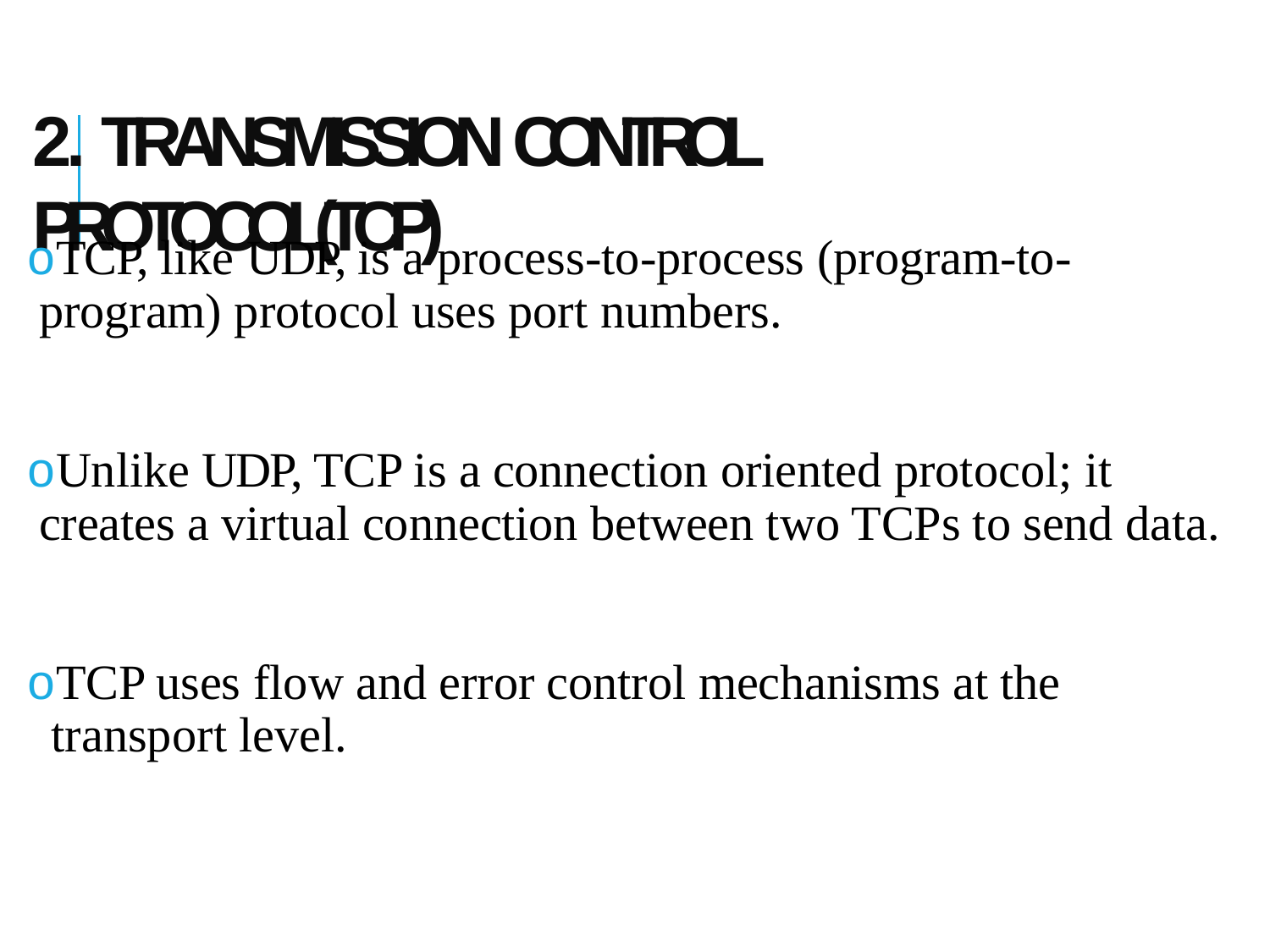

# 2. TRANSMISSION CONTROL PROTOCOL(TCP)
oTCP, like UDP, is a process-to-process (program-to-  program) protocol uses port numbers.

oUnlike UDP, TCP is a connection oriented protocol; it  creates a virtual connection between two TCPs to send data.

oTCP uses flow and error control mechanisms at the  transport level.